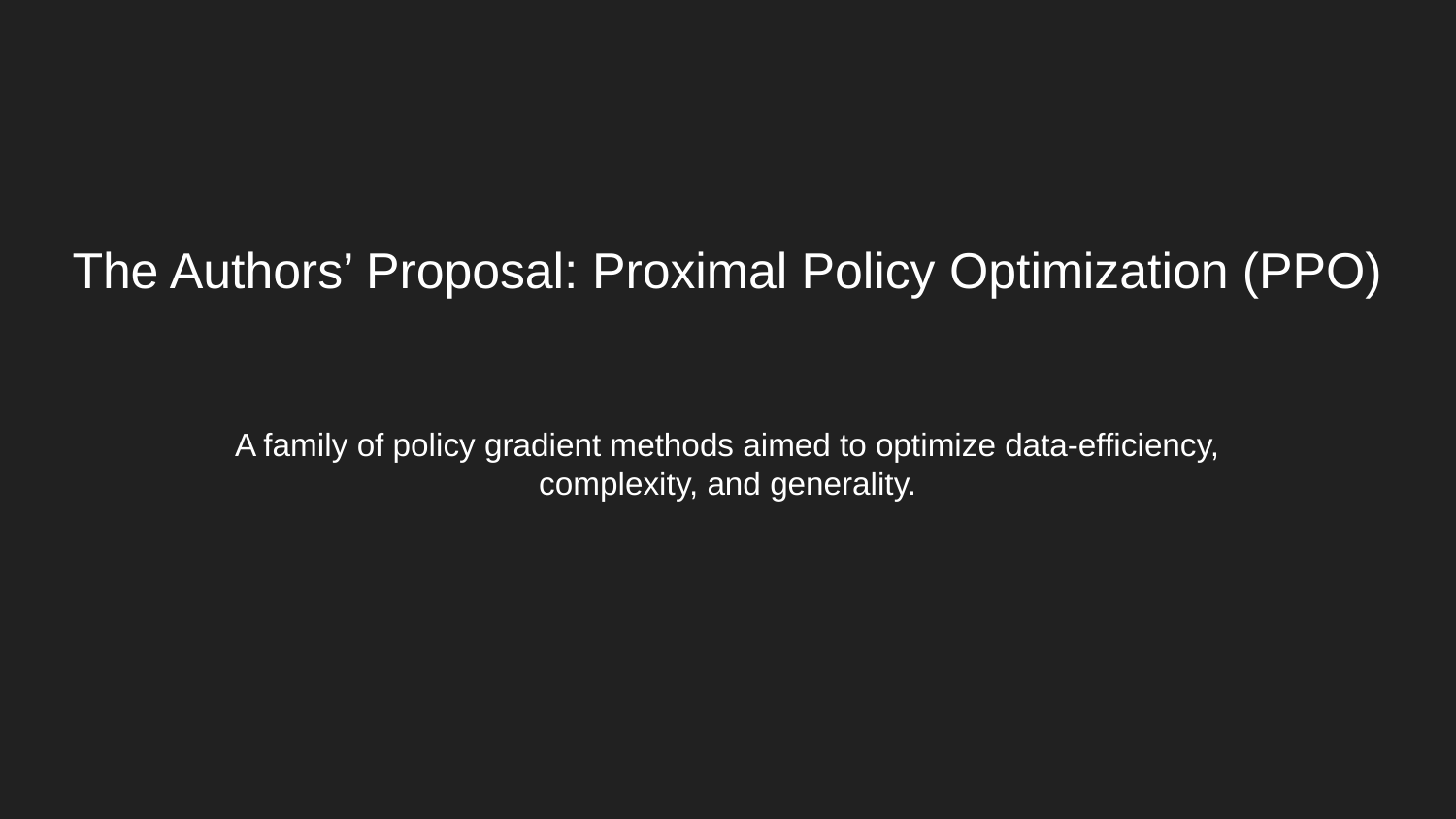

# The Authors’ Proposal: Proximal Policy Optimization (PPO)
A family of policy gradient methods aimed to optimize data-efficiency, complexity, and generality.